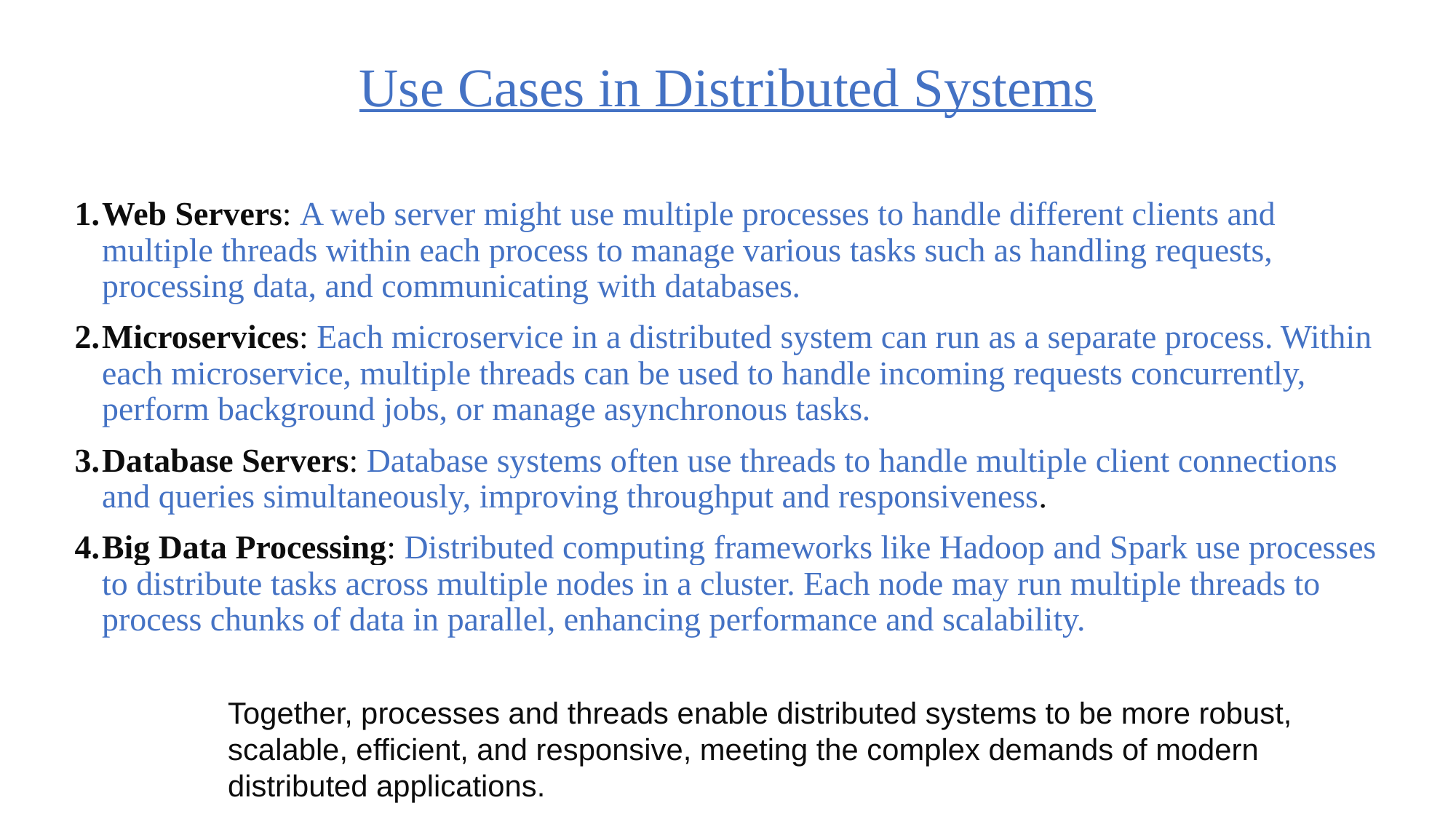

# Use Cases in Distributed Systems
Web Servers: A web server might use multiple processes to handle different clients and multiple threads within each process to manage various tasks such as handling requests, processing data, and communicating with databases.
Microservices: Each microservice in a distributed system can run as a separate process. Within each microservice, multiple threads can be used to handle incoming requests concurrently, perform background jobs, or manage asynchronous tasks.
Database Servers: Database systems often use threads to handle multiple client connections and queries simultaneously, improving throughput and responsiveness.
Big Data Processing: Distributed computing frameworks like Hadoop and Spark use processes to distribute tasks across multiple nodes in a cluster. Each node may run multiple threads to process chunks of data in parallel, enhancing performance and scalability.

Together, processes and threads enable distributed systems to be more robust, scalable, efficient, and responsive, meeting the complex demands of modern distributed applications.